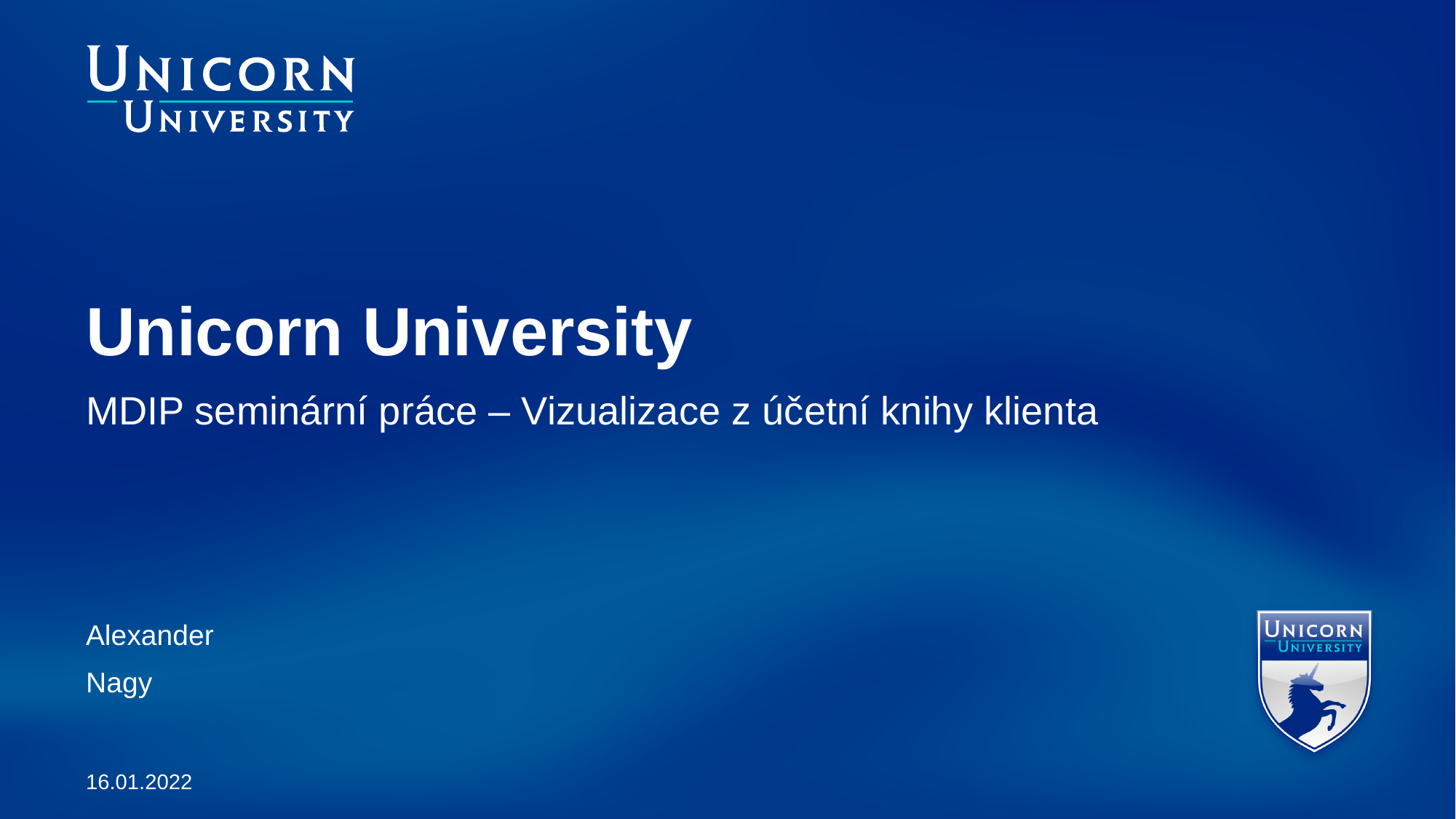

# Unicorn University
MDIP seminární práce – Vizualizace z účetní knihy klienta
Alexander
Nagy
16.01.2022